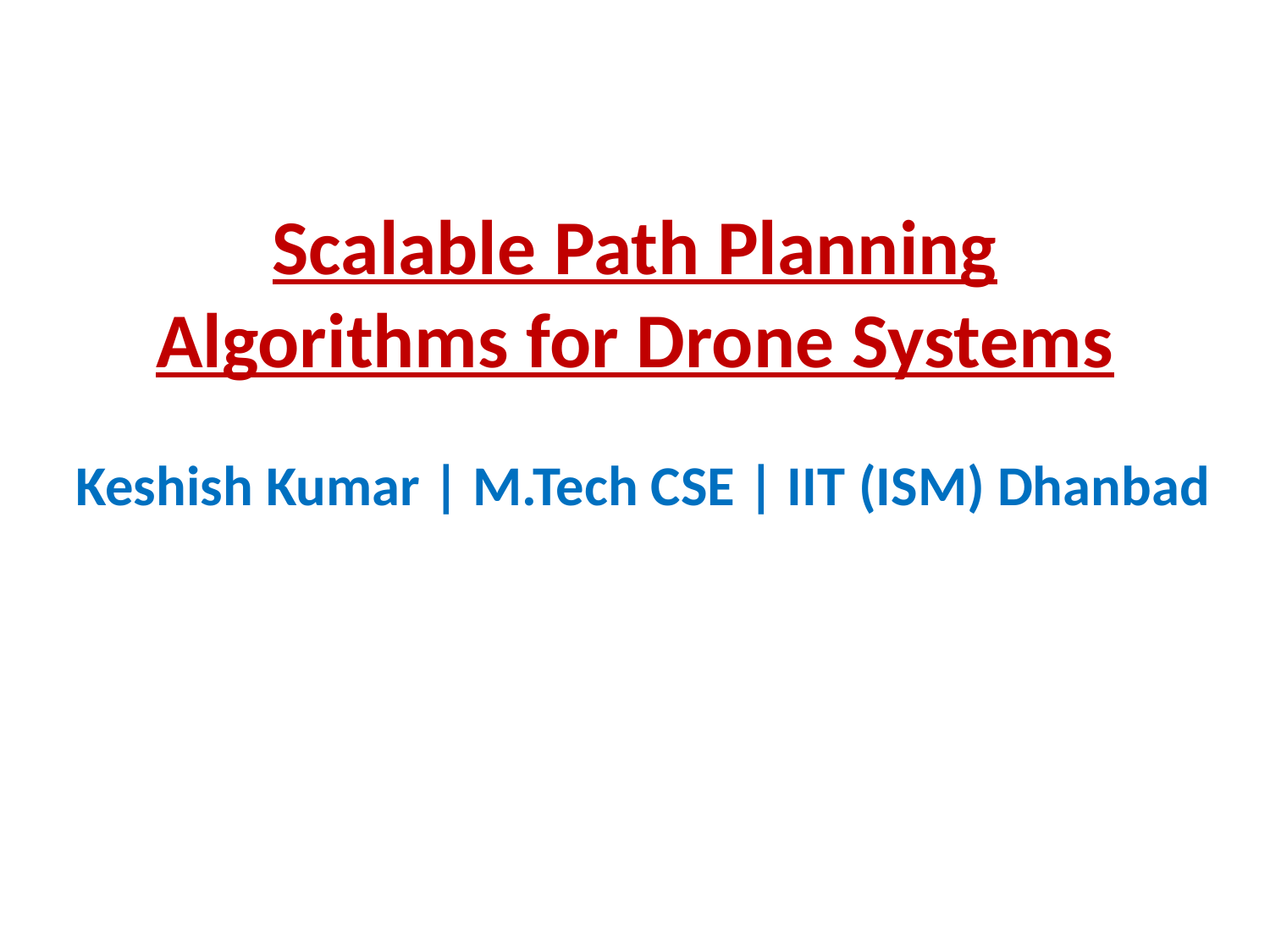

# Scalable Path Planning Algorithms for Drone Systems
Keshish Kumar | M.Tech CSE | IIT (ISM) Dhanbad